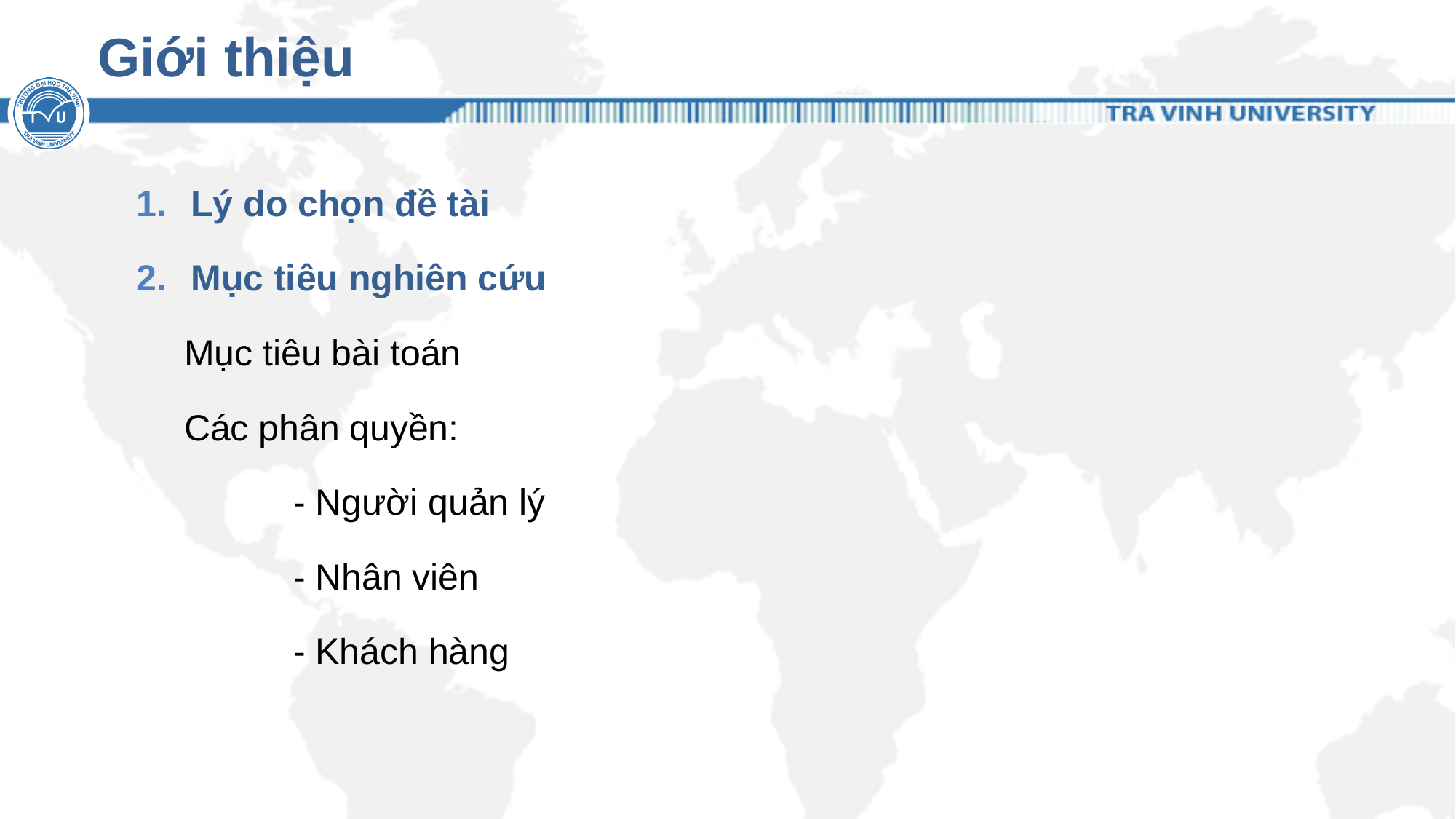

# Giới thiệu
Lý do chọn đề tài
Mục tiêu nghiên cứu
Mục tiêu bài toán
Các phân quyền:
	- Người quản lý
	- Nhân viên
	- Khách hàng